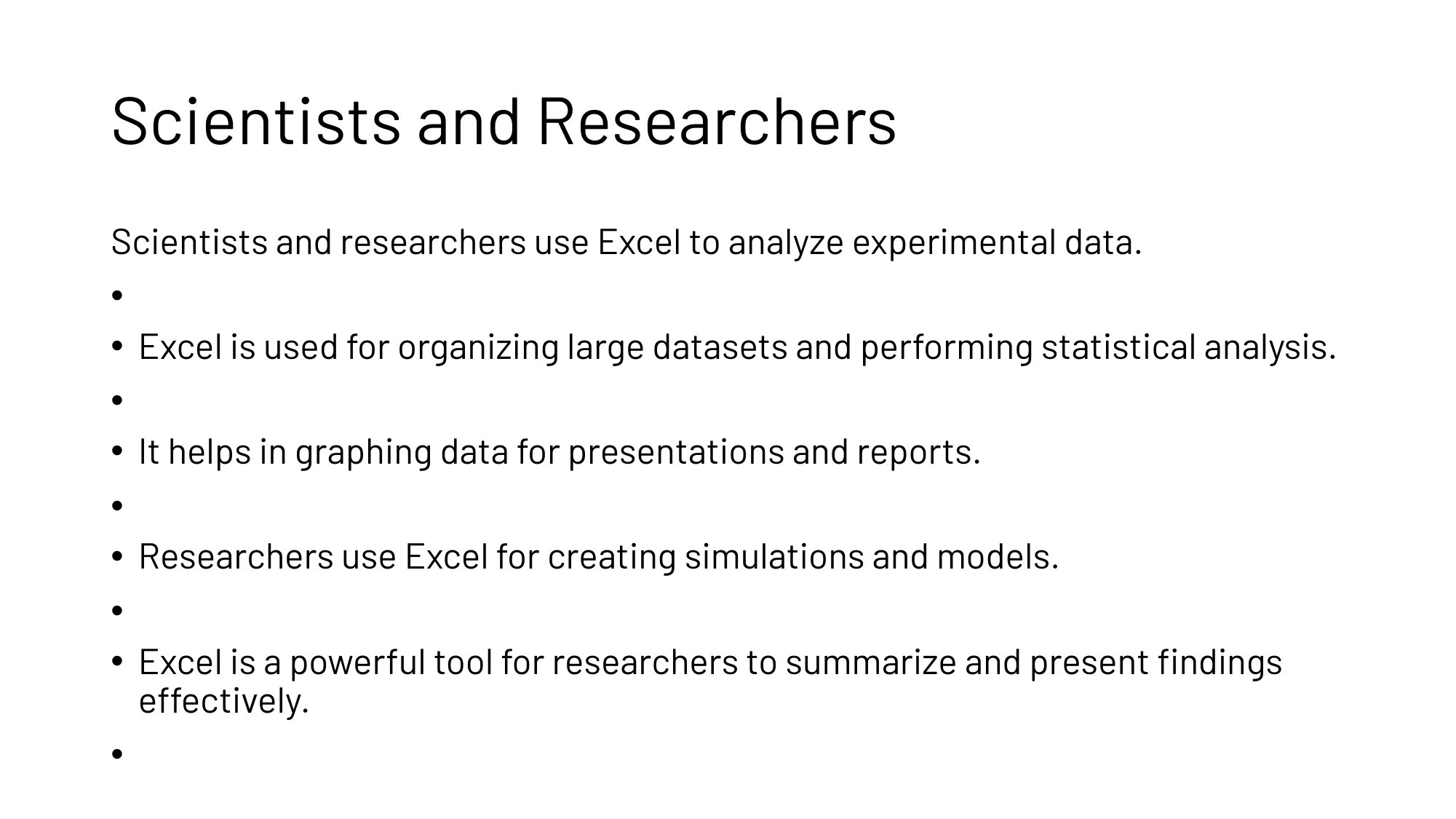

# Scientists and Researchers
Scientists and researchers use Excel to analyze experimental data.

Excel is used for organizing large datasets and performing statistical analysis.

It helps in graphing data for presentations and reports.

Researchers use Excel for creating simulations and models.

Excel is a powerful tool for researchers to summarize and present findings effectively.